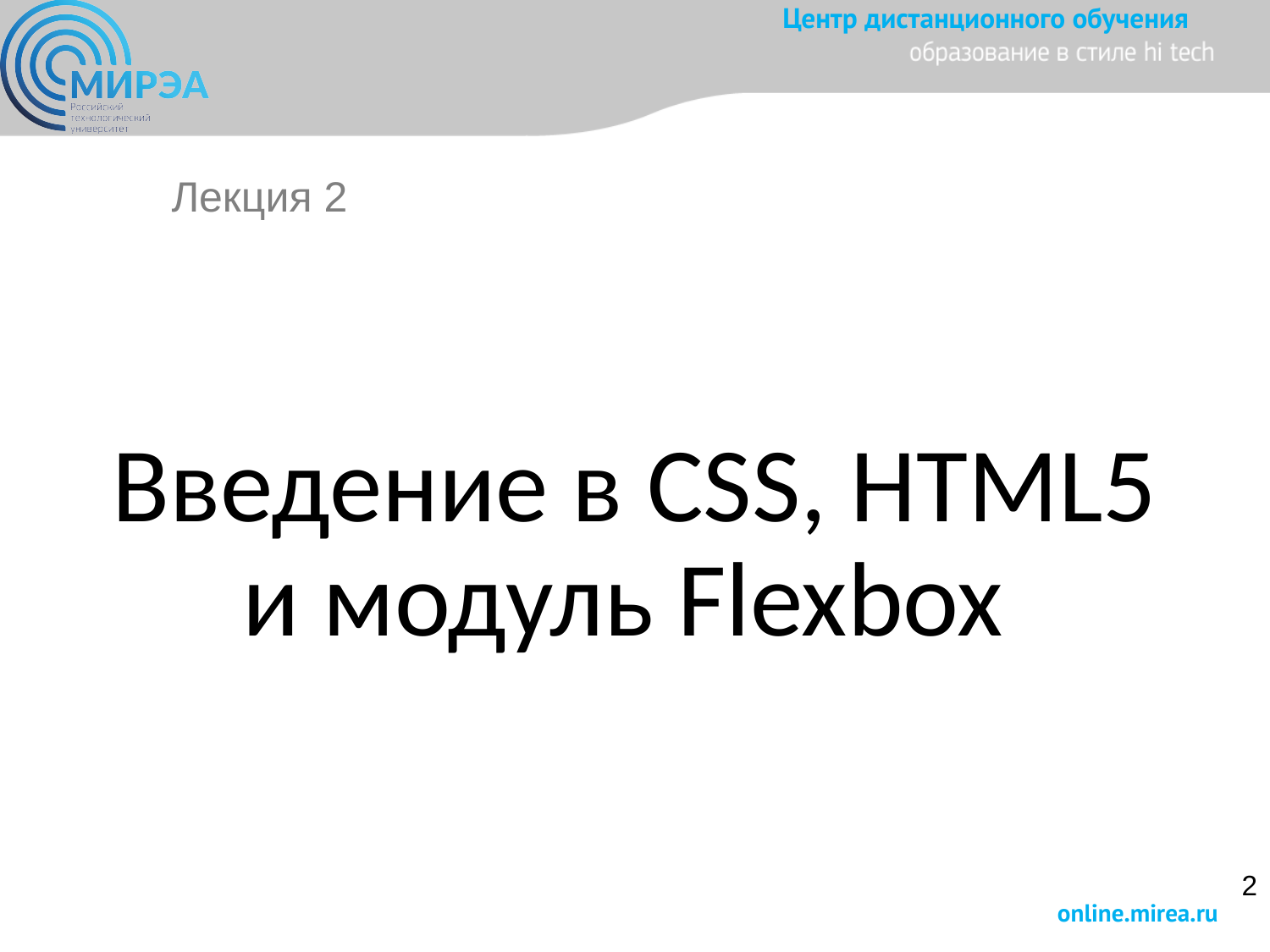

Лекция 2
# Введение в CSS, HTML5 и модуль Flexbox
2